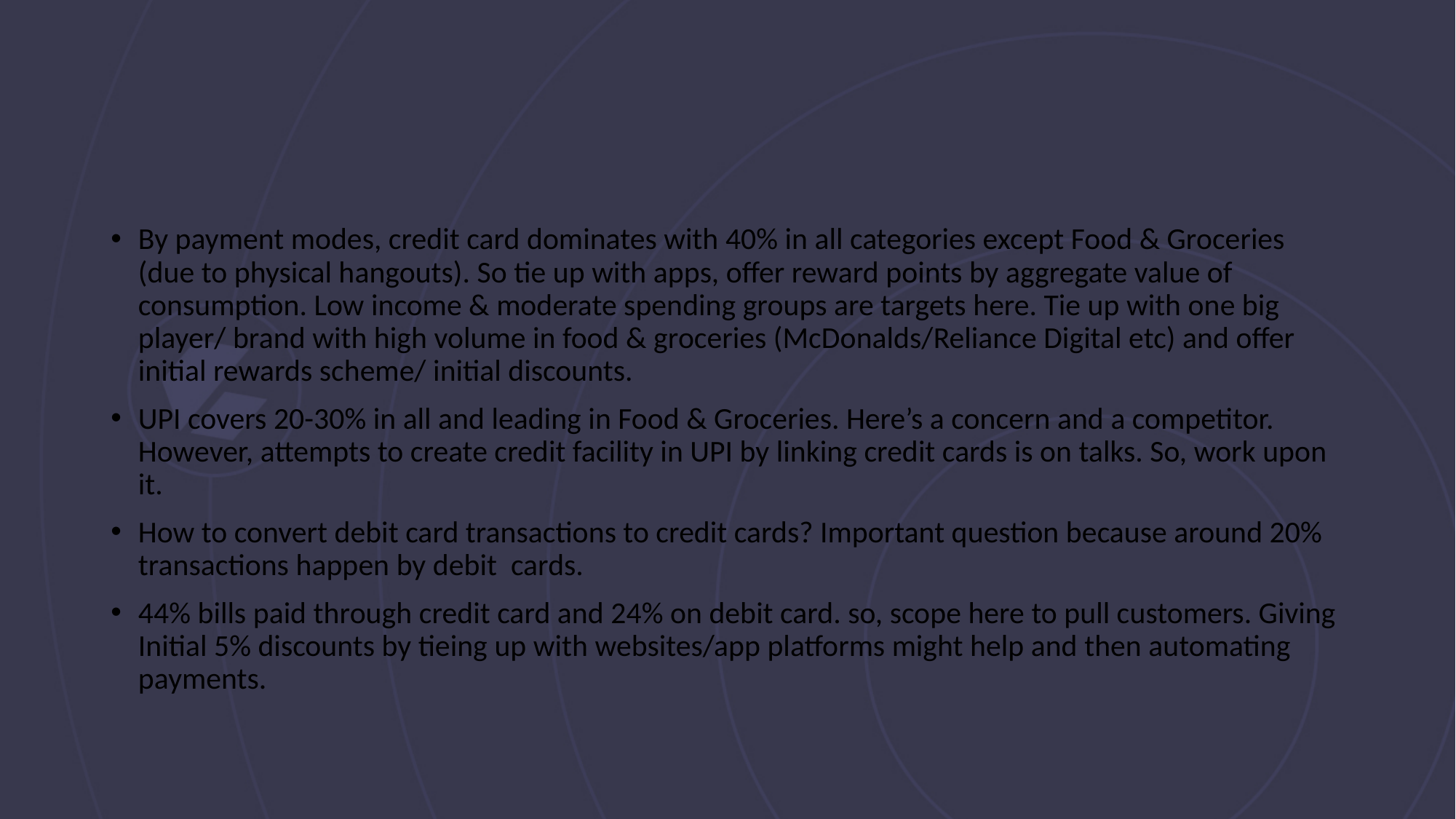

#
By payment modes, credit card dominates with 40% in all categories except Food & Groceries (due to physical hangouts). So tie up with apps, offer reward points by aggregate value of consumption. Low income & moderate spending groups are targets here. Tie up with one big player/ brand with high volume in food & groceries (McDonalds/Reliance Digital etc) and offer initial rewards scheme/ initial discounts.
UPI covers 20-30% in all and leading in Food & Groceries. Here’s a concern and a competitor. However, attempts to create credit facility in UPI by linking credit cards is on talks. So, work upon it.
How to convert debit card transactions to credit cards? Important question because around 20% transactions happen by debit  cards.
44% bills paid through credit card and 24% on debit card. so, scope here to pull customers. Giving Initial 5% discounts by tieing up with websites/app platforms might help and then automating payments.